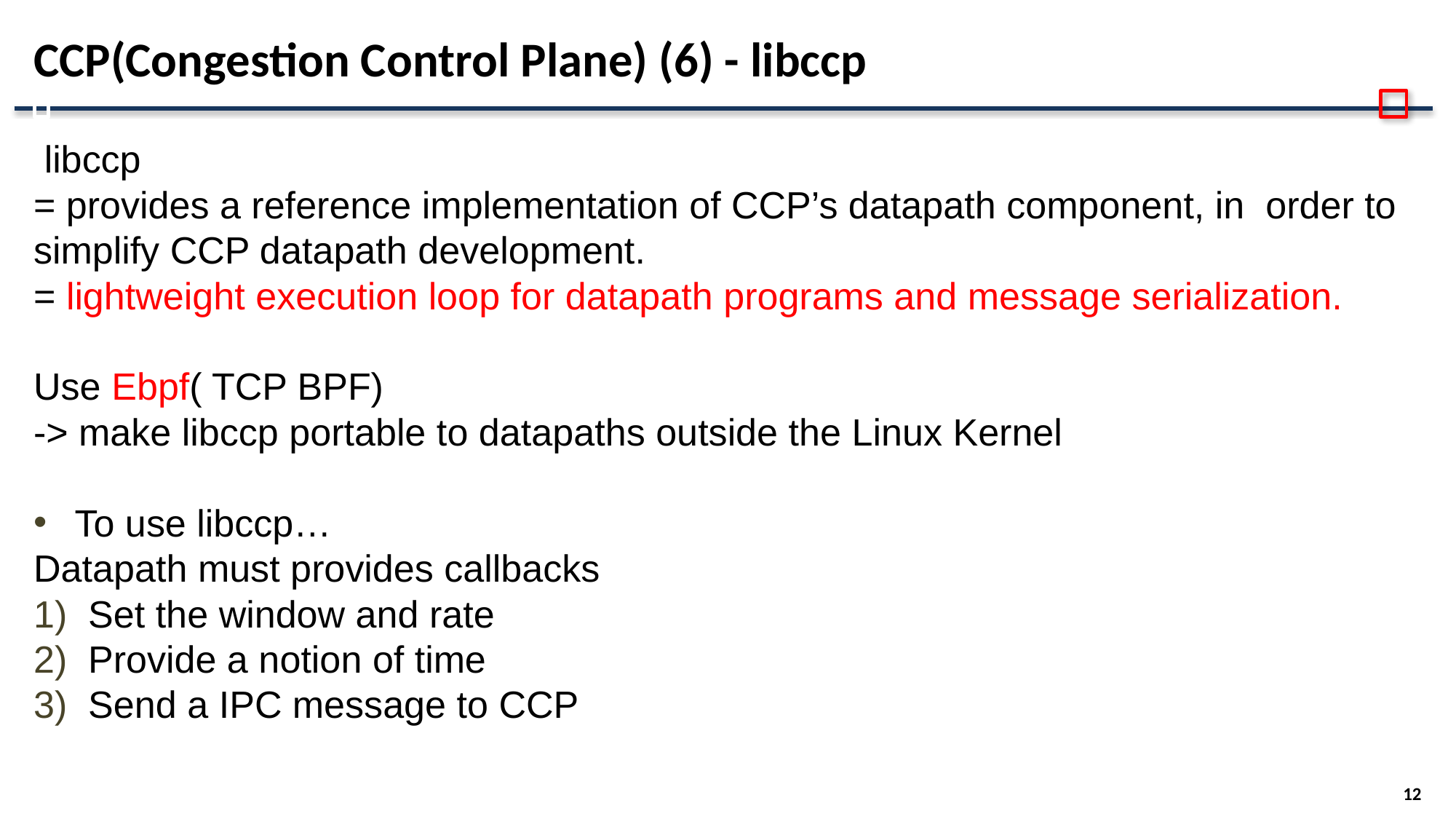

# CCP(Congestion Control Plane) (6) - libccp
 libccp
= provides a reference implementation of CCP’s datapath component, in  order to simplify CCP datapath development.
= lightweight execution loop for datapath programs and message serialization.

Use Ebpf( TCP BPF)
-> make libccp portable to datapaths outside the Linux Kernel

To use libccp…
Datapath must provides callbacks
Set the window and rate
Provide a notion of time
Send a IPC message to CCP

12